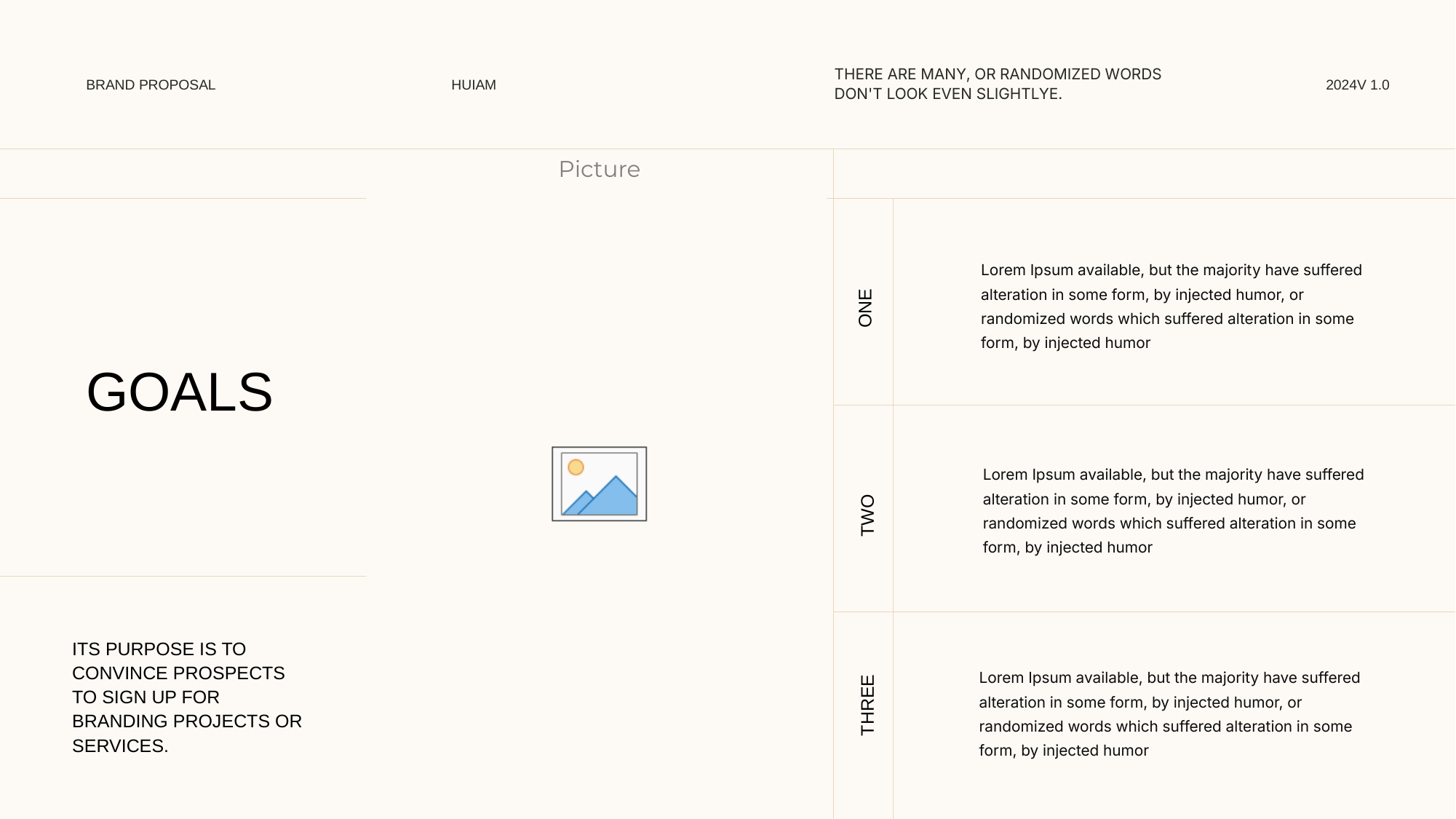

THERE ARE MANY, OR RANDOMIZED WORDS DON'T LOOK EVEN SLIGHTLYE.
BRAND PROPOSAL
HUIAM
2024V 1.0

Lorem Ipsum available, but the majority have suffered alteration in some form, by injected humor, or randomized words which suffered alteration in some form, by injected humor
ONE
GOALS
Lorem Ipsum available, but the majority have suffered alteration in some form, by injected humor, or randomized words which suffered alteration in some form, by injected humor
TWO
ITS PURPOSE IS TO CONVINCE PROSPECTS TO SIGN UP FOR BRANDING PROJECTS OR SERVICES.
Lorem Ipsum available, but the majority have suffered alteration in some form, by injected humor, or randomized words which suffered alteration in some form, by injected humor
THREE